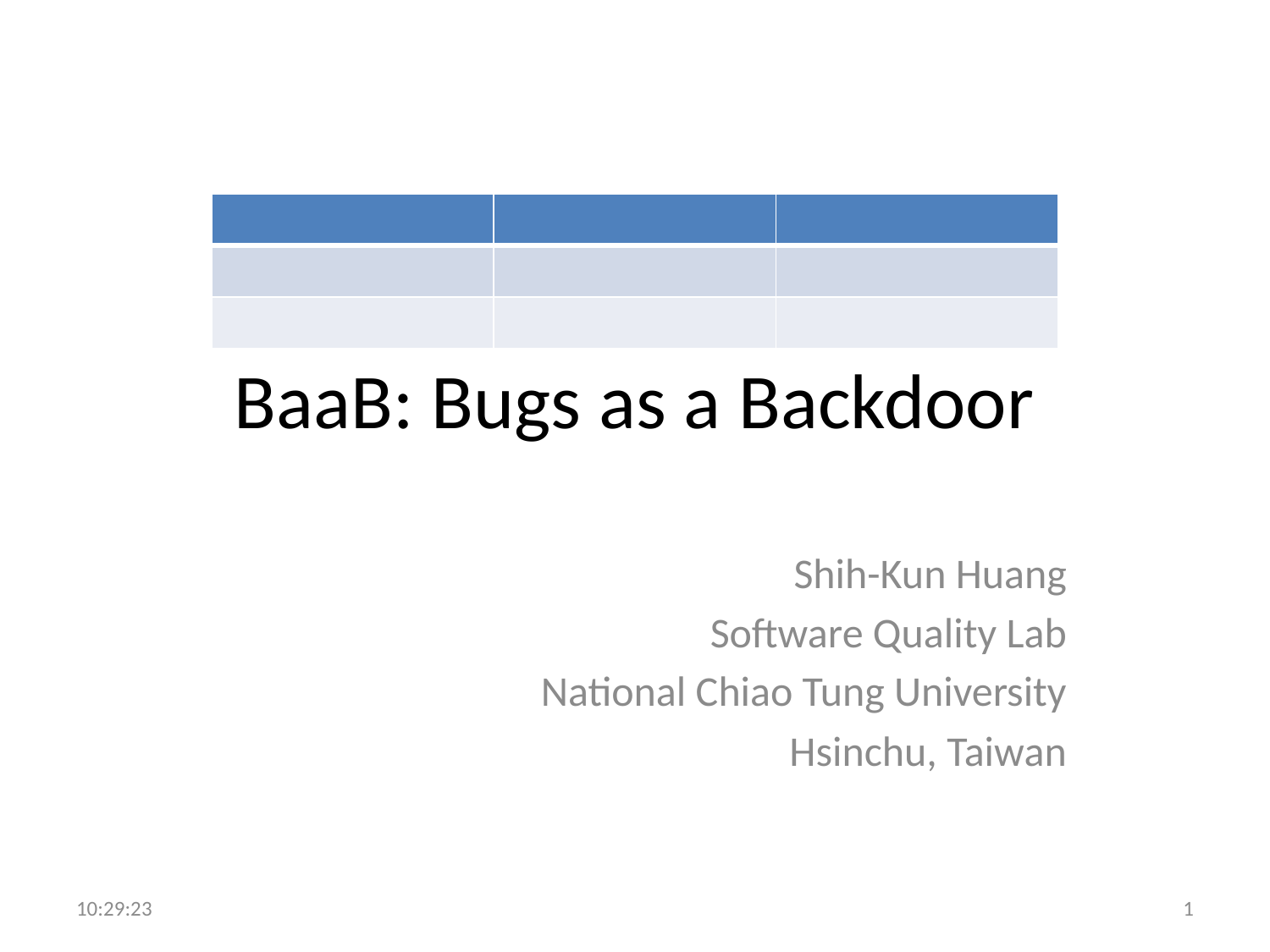

|  |  |  |
| --- | --- | --- |
|  |  |  |
|  |  |  |
# BaaB: Bugs as a Backdoor
Shih-Kun Huang
Software Quality Lab
National Chiao Tung University
Hsinchu, Taiwan

10:29:23
1